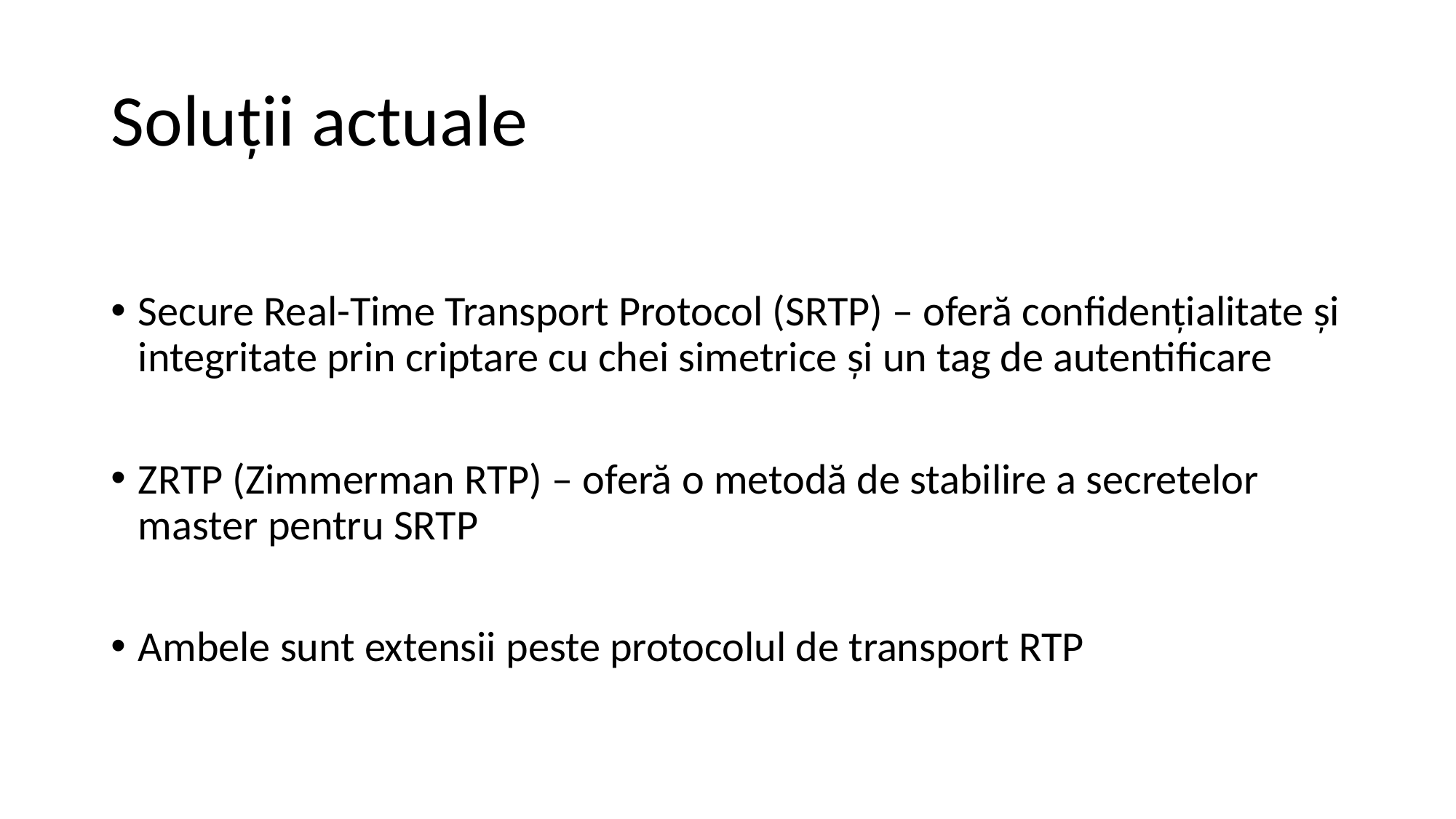

# Soluții actuale

Secure Real-Time Transport Protocol (SRTP) – oferă confidențialitate și integritate prin criptare cu chei simetrice și un tag de autentificare

ZRTP (Zimmerman RTP) – oferă o metodă de stabilire a secretelor master pentru SRTP

Ambele sunt extensii peste protocolul de transport RTP